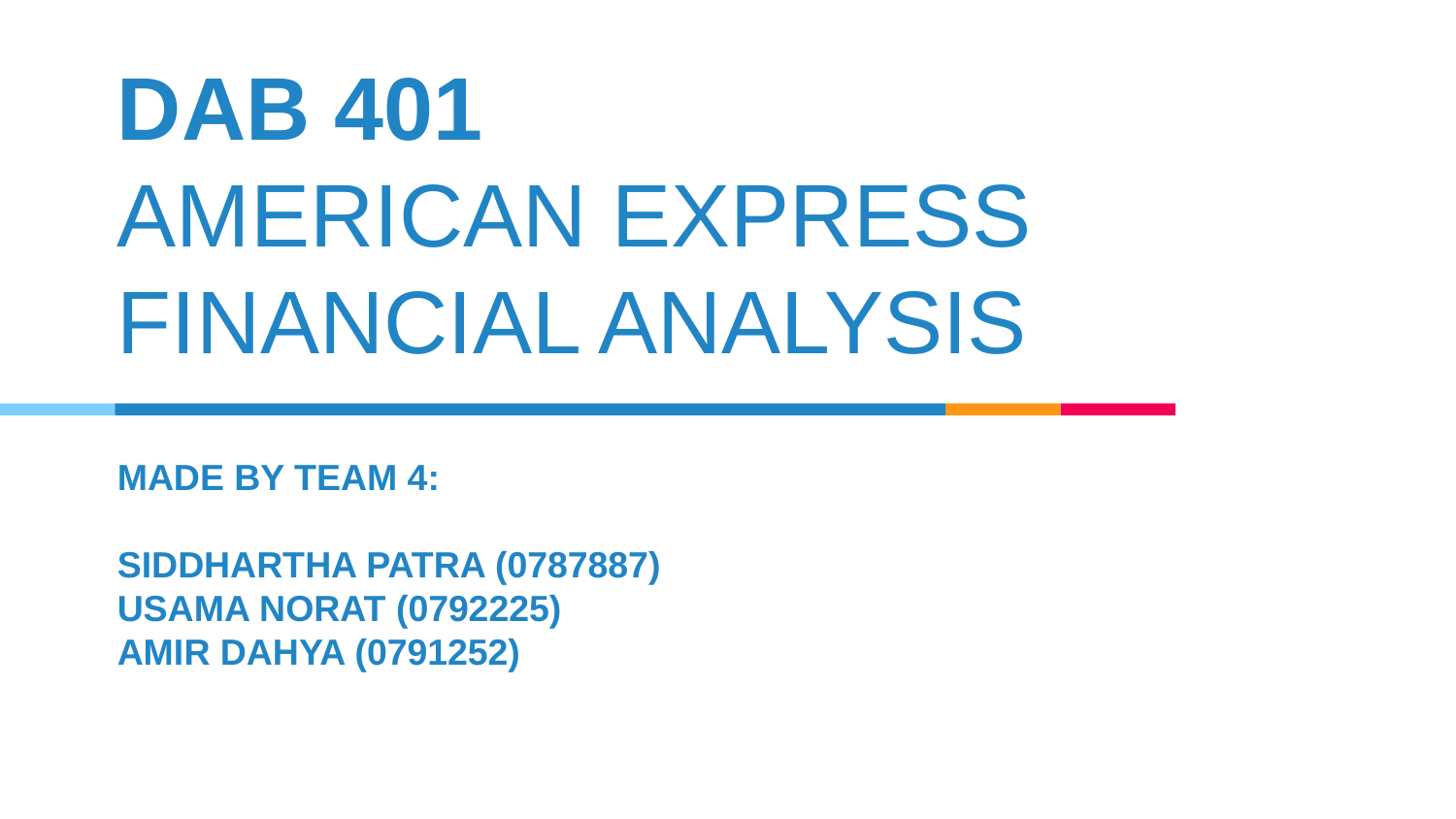

DAB 401
AMERICAN EXPRESS
FINANCIAL ANALYSIS
# MADE BY TEAM 4: SIDDHARTHA PATRA (0787887) USAMA NORAT (0792225) AMIR DAHYA (0791252)